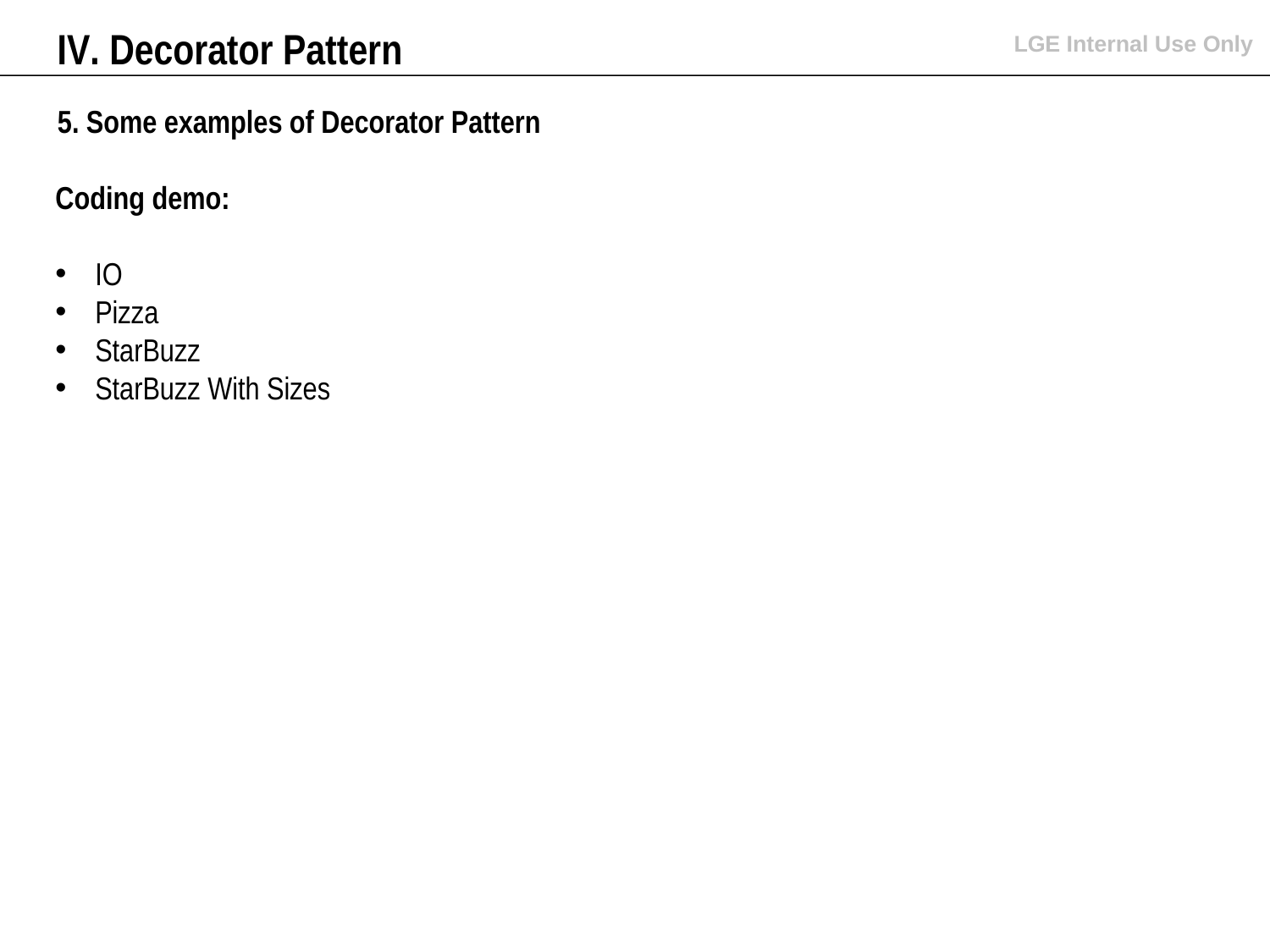

IV. Decorator Pattern
5. Some examples of Decorator Pattern
Coding demo:

IO
Pizza
StarBuzz
StarBuzz With Sizes